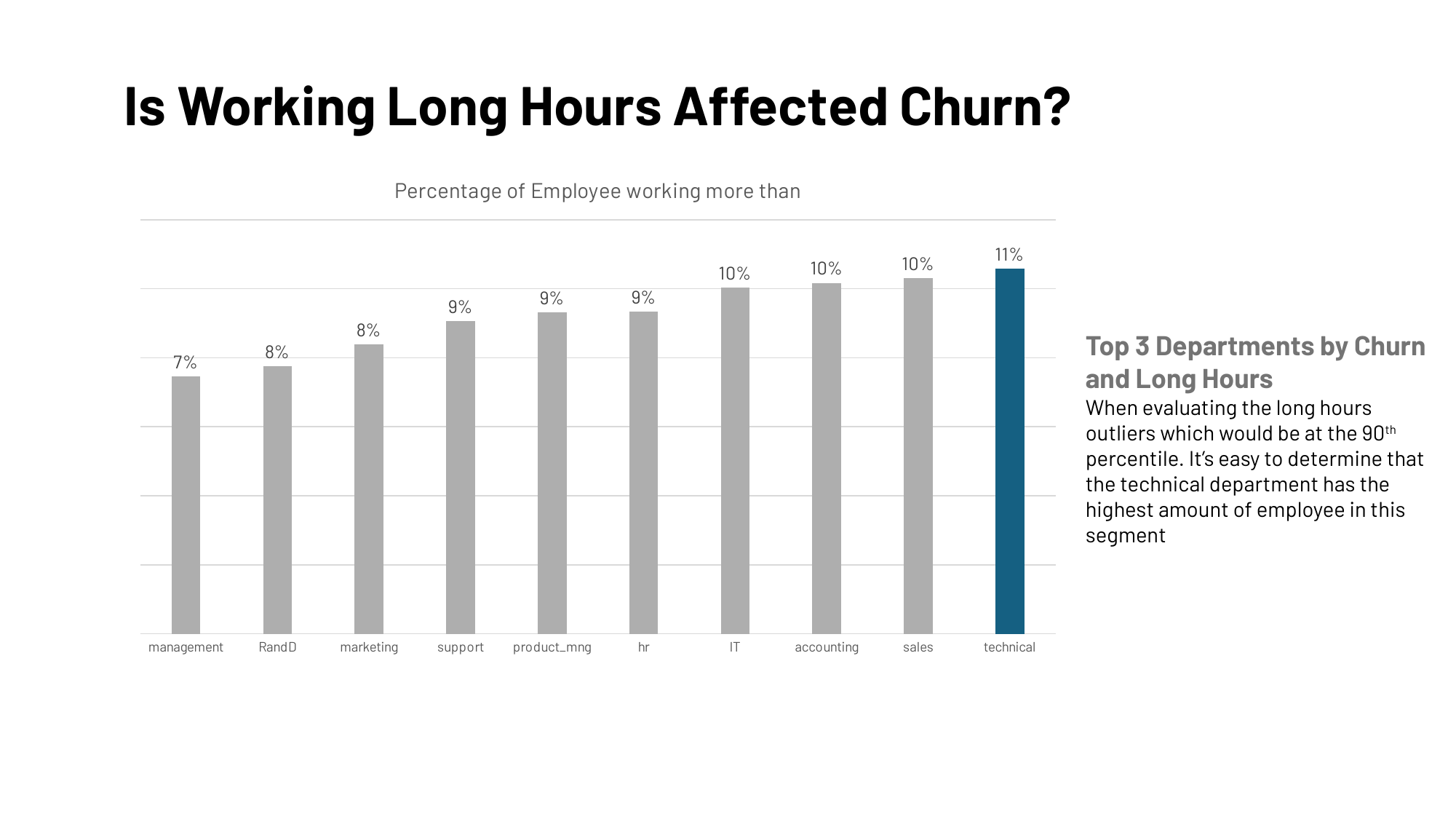

Is Working Long Hours Affected Churn?

### Chart: Percentage of Employee working more than

| Category | Outlier Hours |
|---|---|
| management | 0.0746031746031746 |
| RandD | 0.07750952986022872 |
| marketing | 0.08391608391608392 |
| support | 0.09062359802602064 |
| product_mng | 0.09312638580931264 |
| hr | 0.09336941813261164 |
| IT | 0.10024449877750612 |
| accounting | 0.1016949152542373 |
| sales | 0.10314009661835749 |
| technical | 0.10588235294117647 |
Top 3 Departments by Churn and Long Hours
When evaluating the long hours outliers which would be at the 90th percentile. It’s easy to determine that the technical department has the highest amount of employee in this segment